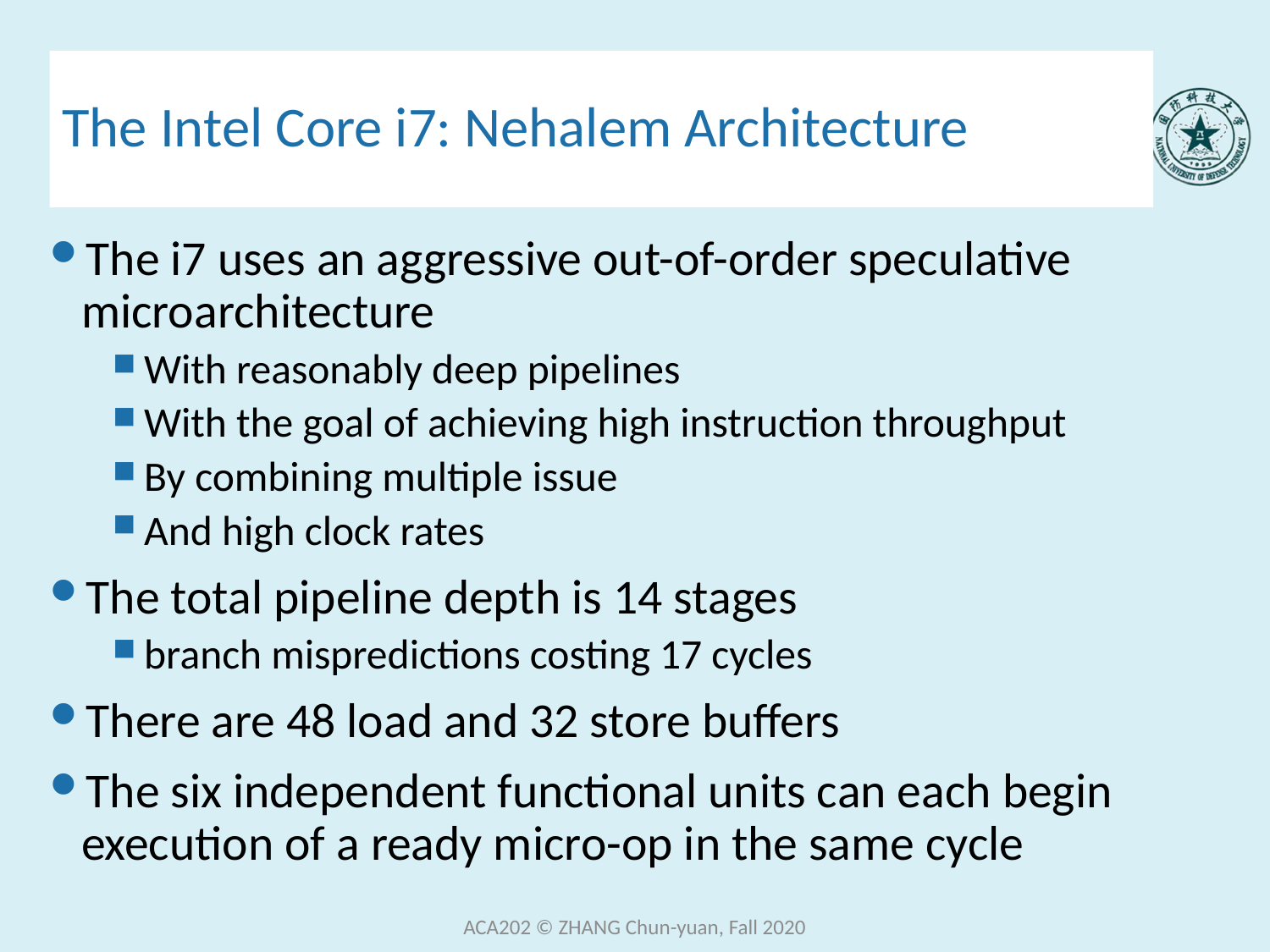

# The Intel Core i7: Nehalem Architecture
The i7 uses an aggressive out-of-order speculative microarchitecture
With reasonably deep pipelines
With the goal of achieving high instruction throughput
By combining multiple issue
And high clock rates
The total pipeline depth is 14 stages
branch mispredictions costing 17 cycles
There are 48 load and 32 store buffers
The six independent functional units can each begin execution of a ready micro-op in the same cycle

ACA202 © ZHANG Chun-yuan, Fall 2020
108